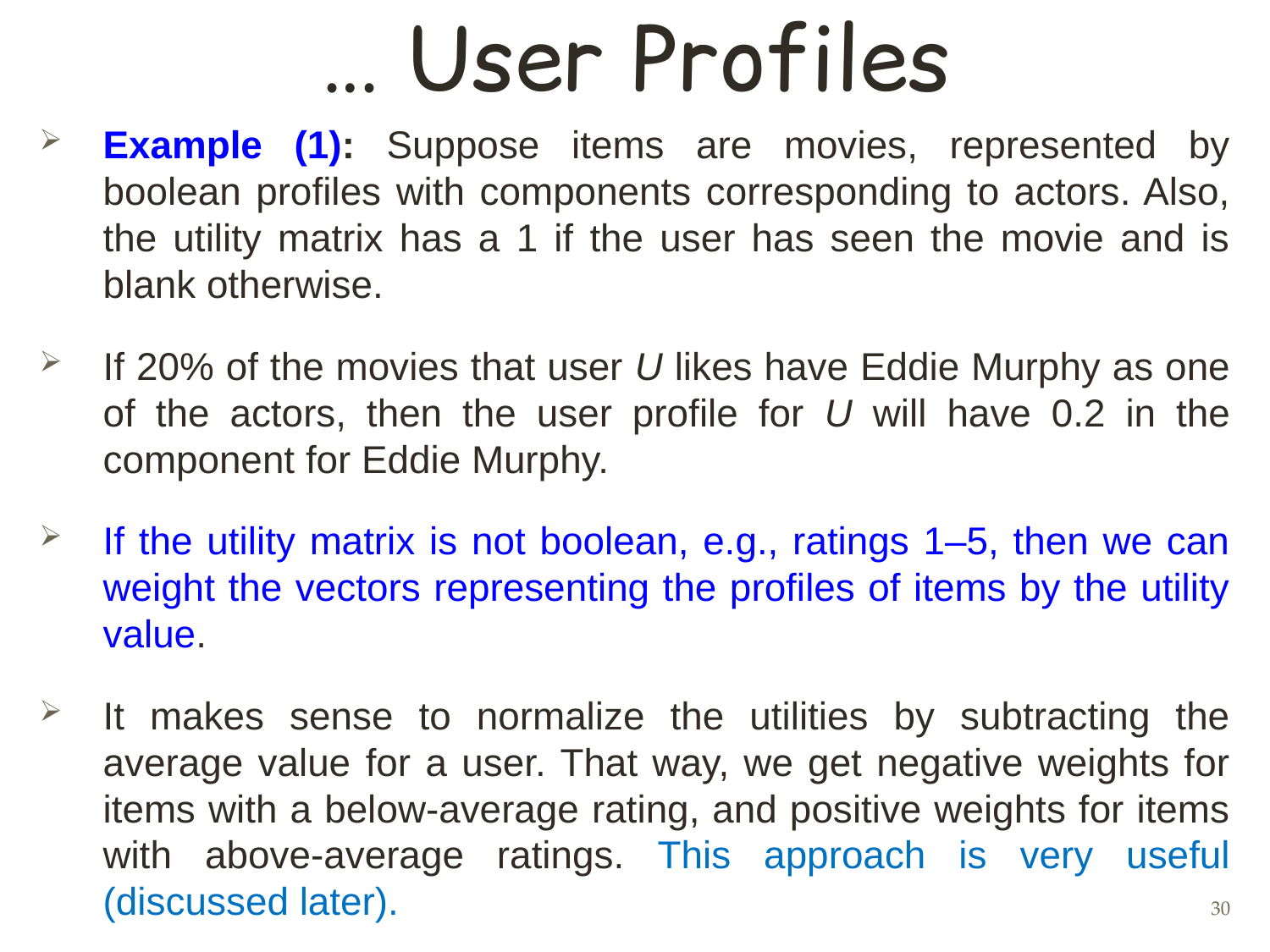

# … User Profiles
Example (1): Suppose items are movies, represented by boolean profiles with components corresponding to actors. Also, the utility matrix has a 1 if the user has seen the movie and is blank otherwise.
If 20% of the movies that user U likes have Eddie Murphy as one of the actors, then the user profile for U will have 0.2 in the component for Eddie Murphy.
If the utility matrix is not boolean, e.g., ratings 1–5, then we can weight the vectors representing the profiles of items by the utility value.
It makes sense to normalize the utilities by subtracting the average value for a user. That way, we get negative weights for items with a below-average rating, and positive weights for items with above-average ratings. This approach is very useful (discussed later).
30